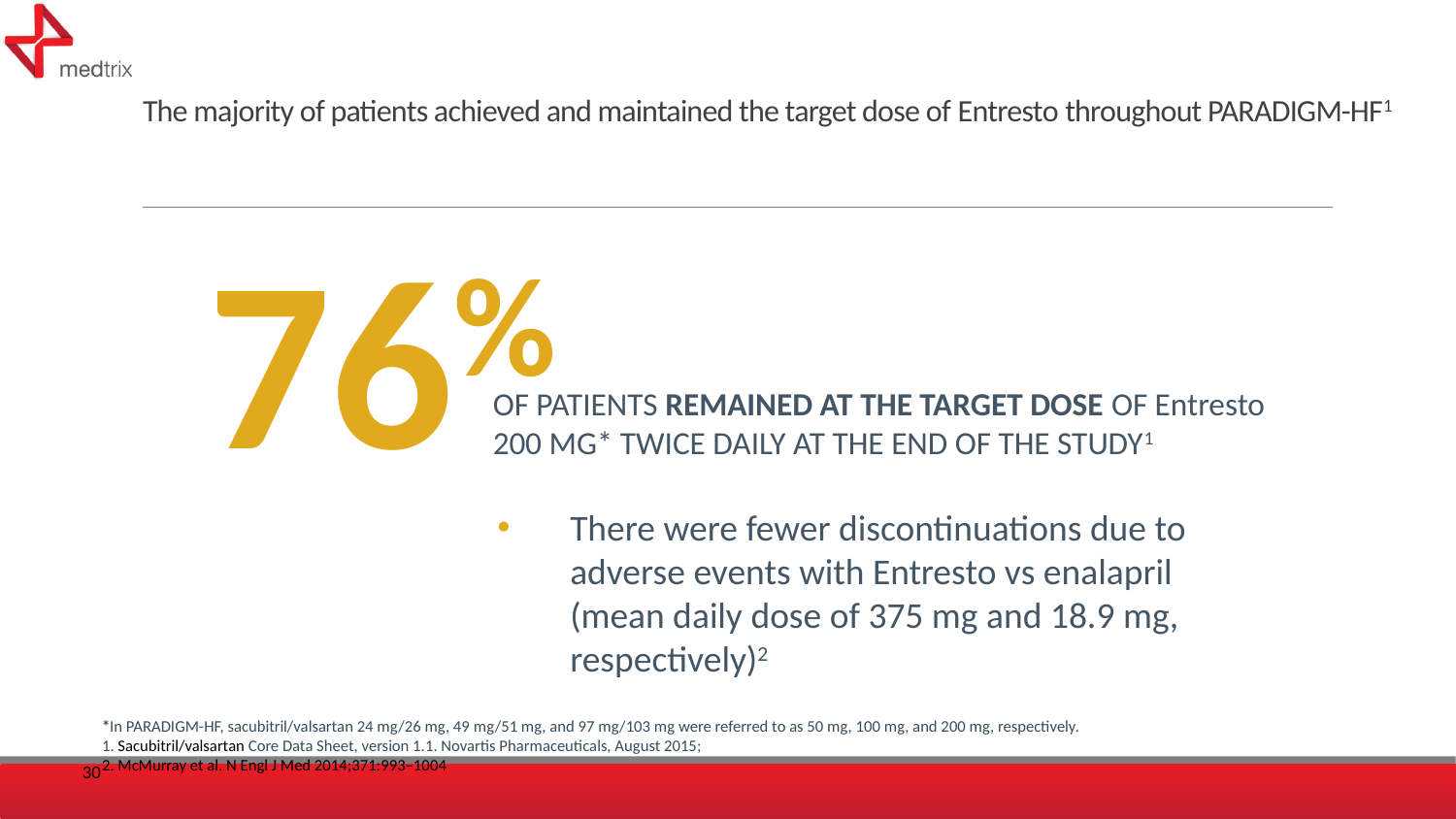

# The majority of patients achieved and maintained the target dose of Entresto throughout PARADIGM-HF1
76%
OF PATIENTS REMAINED AT THE TARGET DOSE OF Entresto 200 MG* TWICE DAILY AT THE END OF THE STUDY1
There were fewer discontinuations due to adverse events with Entresto vs enalapril (mean daily dose of 375 mg and 18.9 mg, respectively)2
*In PARADIGM-HF, sacubitril/valsartan 24 mg/26 mg, 49 mg/51 mg, and 97 mg/103 mg were referred to as 50 mg, 100 mg, and 200 mg, respectively.
1. Sacubitril/valsartan Core Data Sheet, version 1.1. Novartis Pharmaceuticals, August 2015;
2. McMurray et al. N Engl J Med 2014;371:993–1004
30